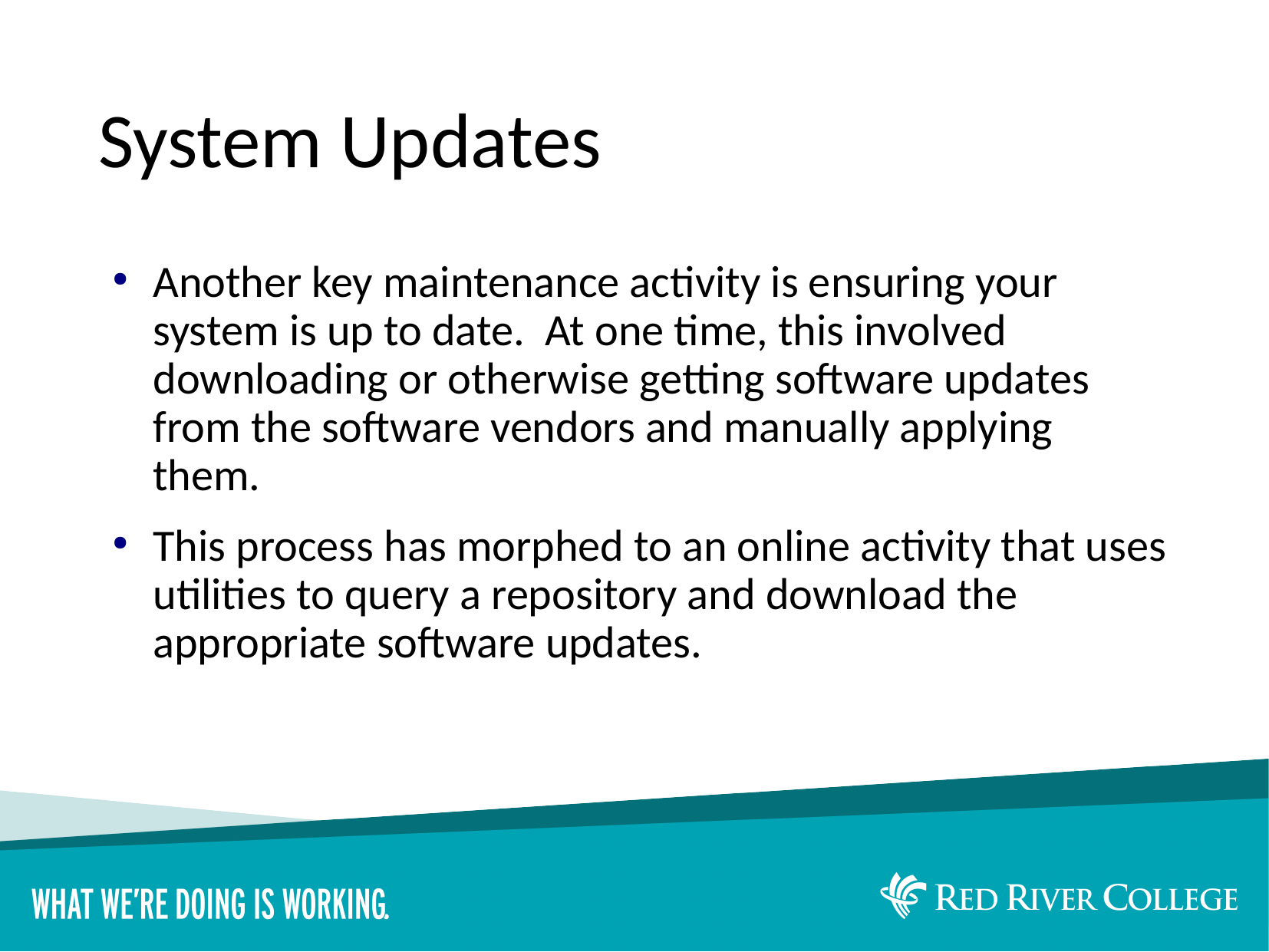

# System Updates
Another key maintenance activity is ensuring your system is up to date.  At one time, this involved downloading or otherwise getting software updates from the software vendors and manually applying them.
This process has morphed to an online activity that uses utilities to query a repository and download the appropriate software updates.